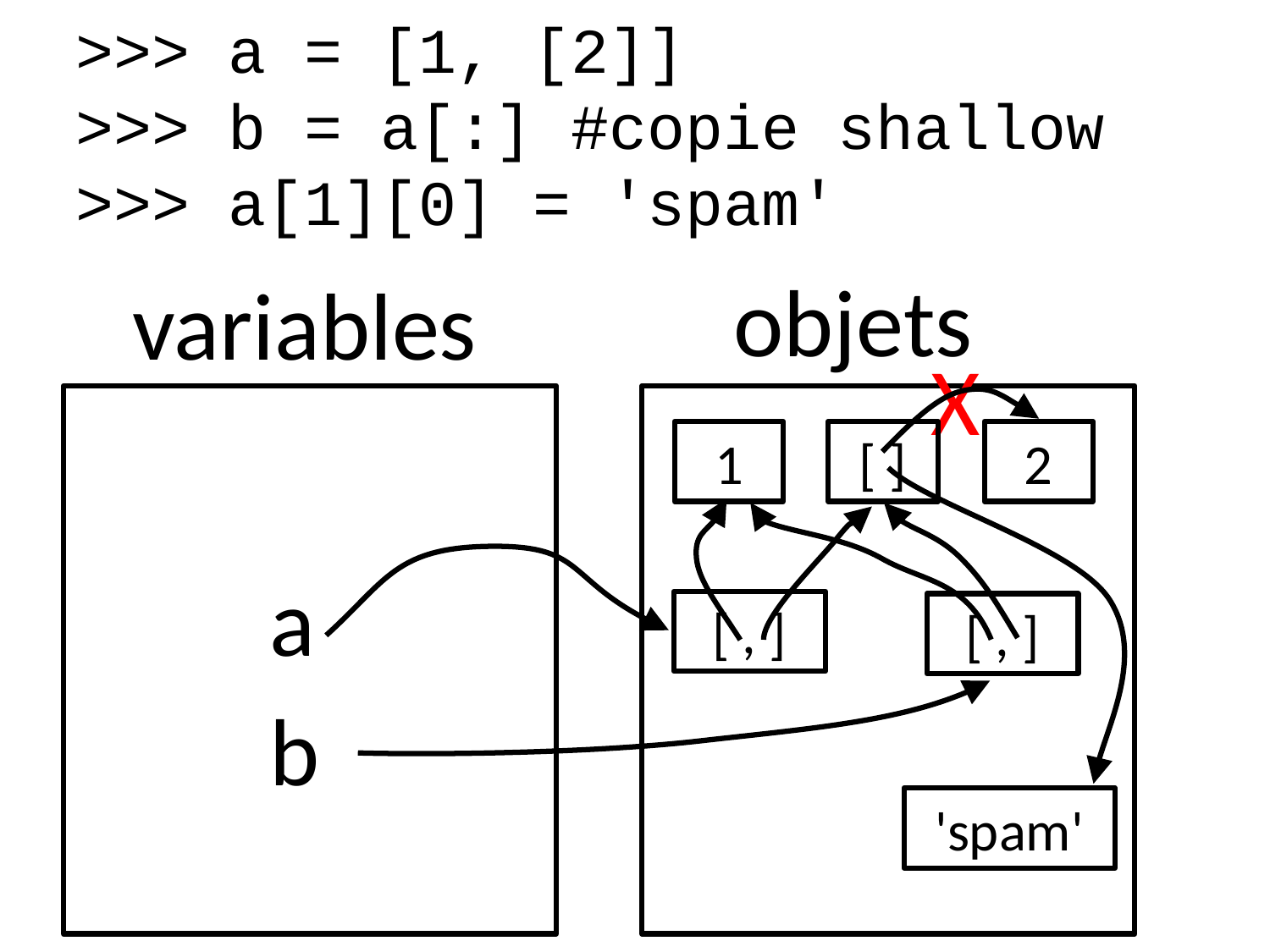

>>> a = [1, [2]]
>>> b = a[:] #copie shallow
>>> a[1][0] = 'spam'
objets
variables
X

1
[ ]
2

a
[ , ]
[ , ]

b
'spam'